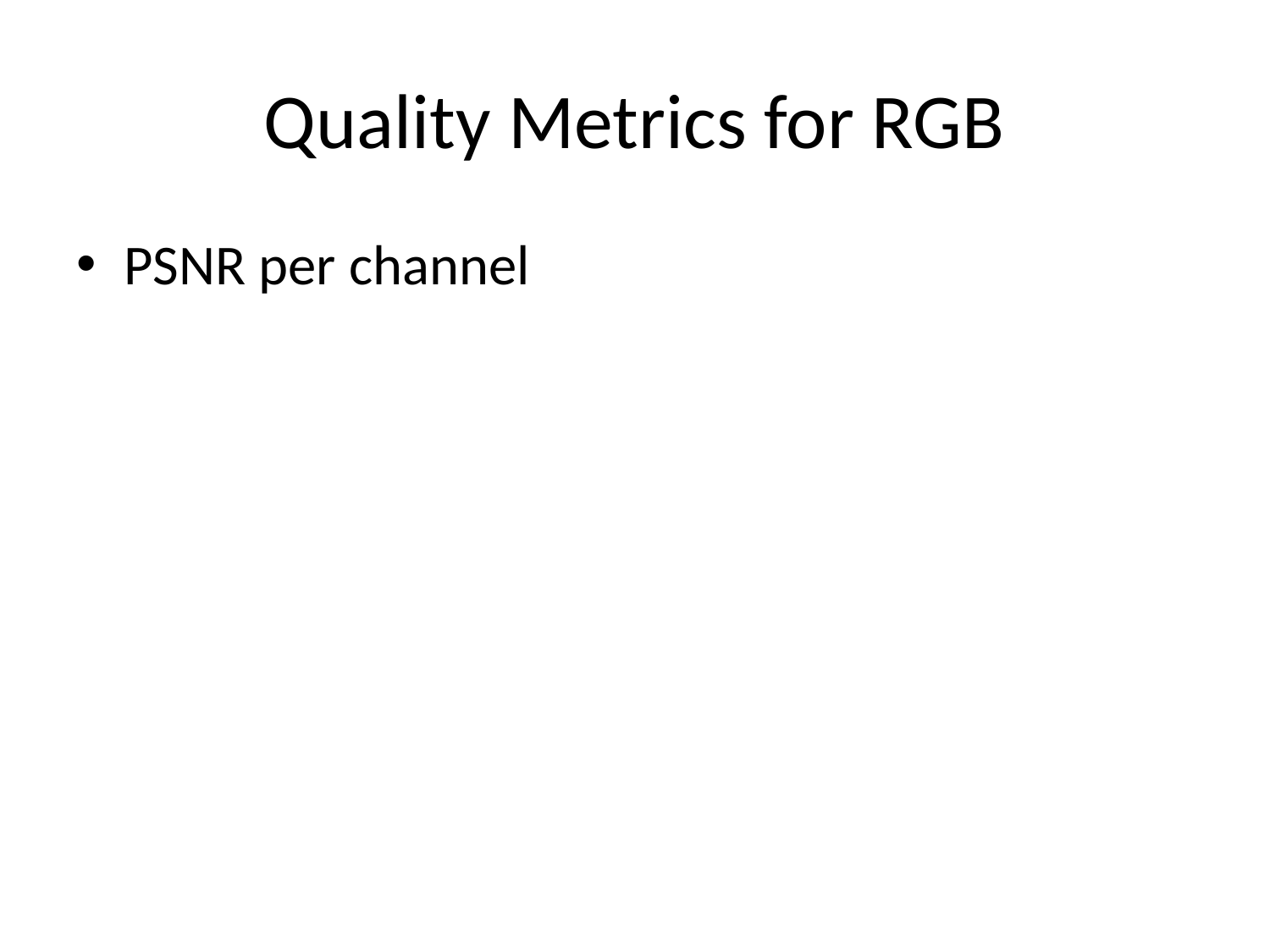

# Quality Metrics for RGB
PSNR per channel